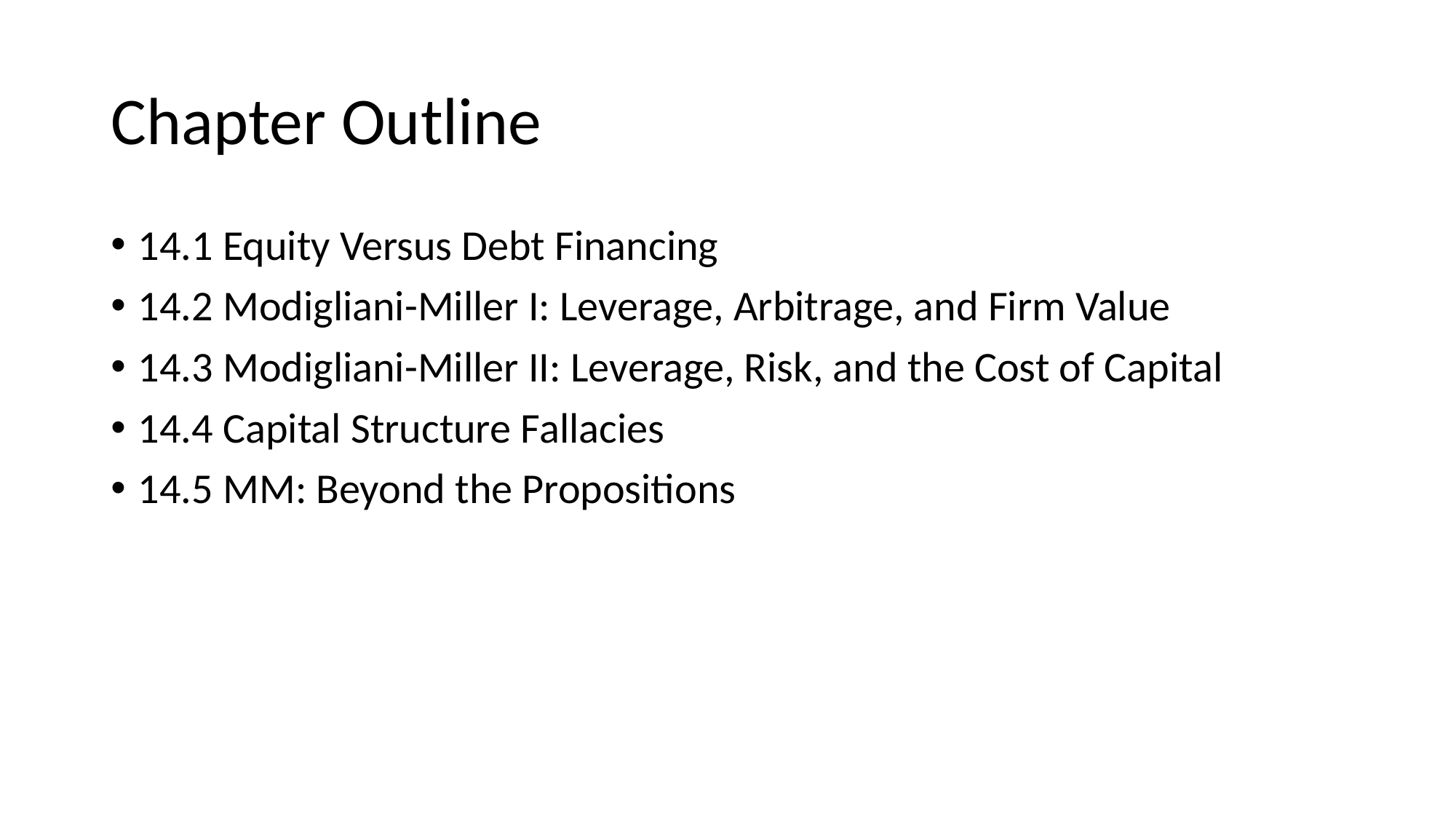

# Chapter Outline
14.1 Equity Versus Debt Financing
14.2 Modigliani-Miller I: Leverage, Arbitrage, and Firm Value
14.3 Modigliani-Miller II: Leverage, Risk, and the Cost of Capital
14.4 Capital Structure Fallacies
14.5 MM: Beyond the Propositions